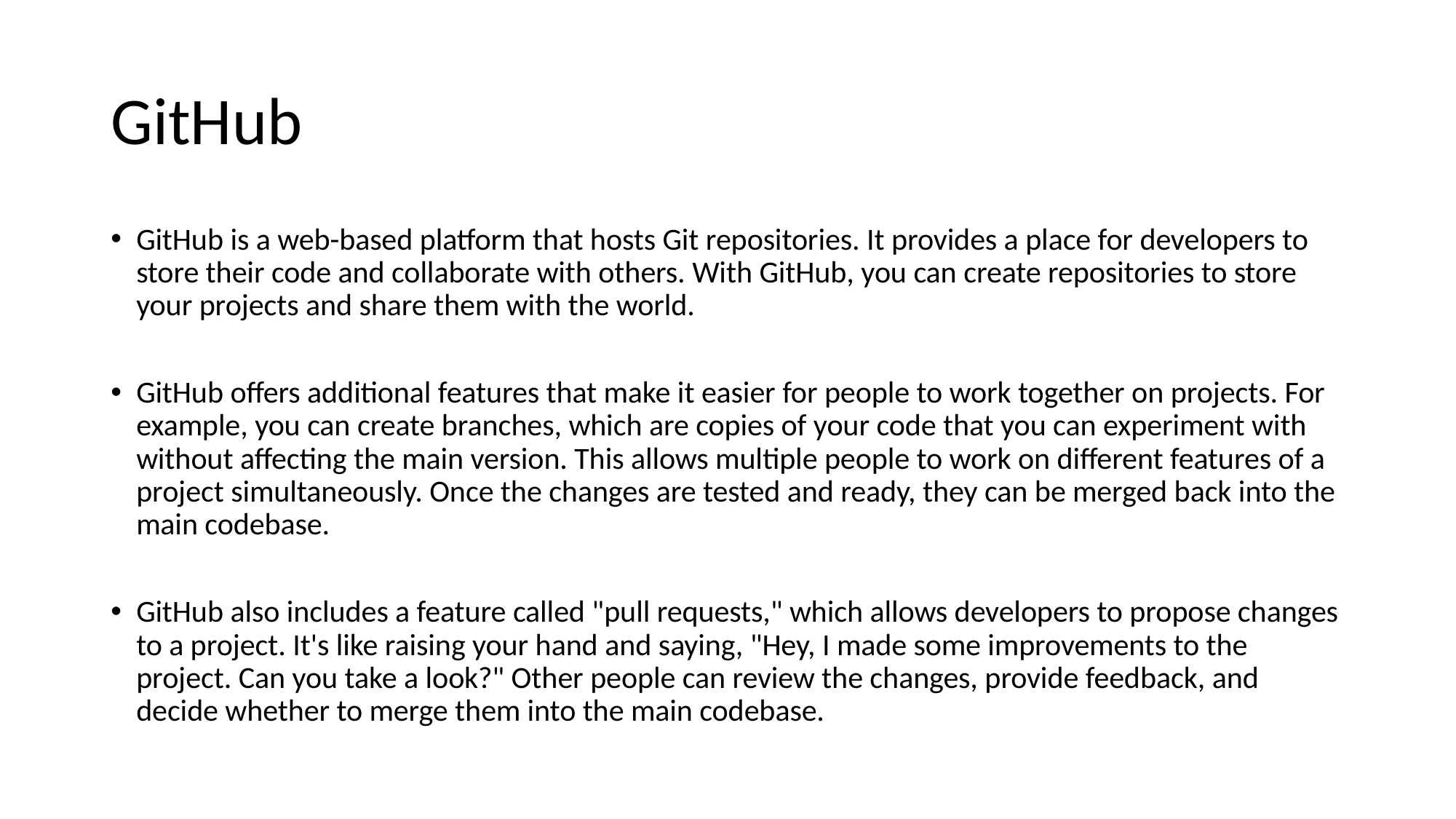

# GitHub
GitHub is a web-based platform that hosts Git repositories. It provides a place for developers to store their code and collaborate with others. With GitHub, you can create repositories to store your projects and share them with the world.

GitHub offers additional features that make it easier for people to work together on projects. For example, you can create branches, which are copies of your code that you can experiment with without affecting the main version. This allows multiple people to work on different features of a project simultaneously. Once the changes are tested and ready, they can be merged back into the main codebase.

GitHub also includes a feature called "pull requests," which allows developers to propose changes to a project. It's like raising your hand and saying, "Hey, I made some improvements to the project. Can you take a look?" Other people can review the changes, provide feedback, and decide whether to merge them into the main codebase.